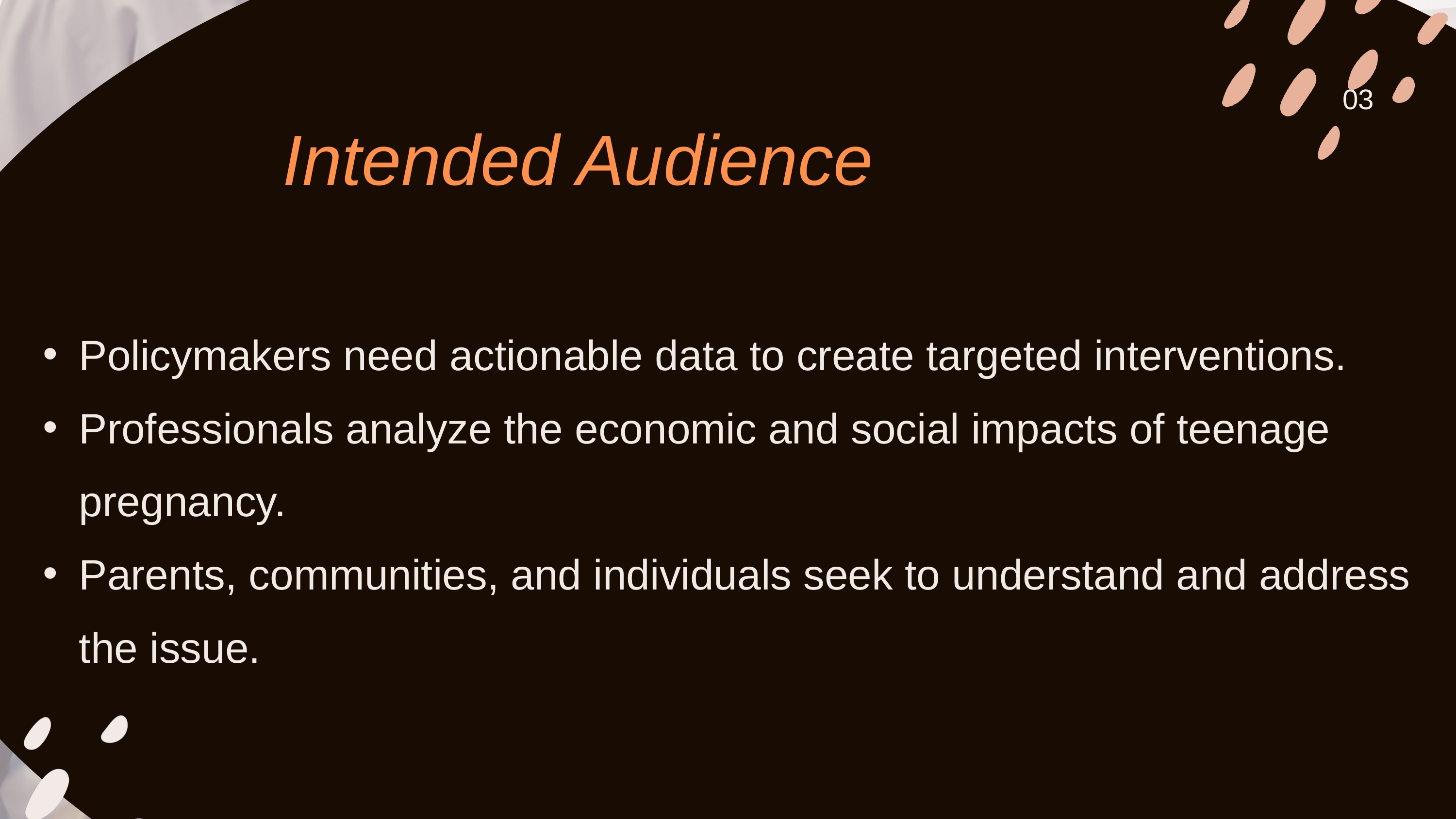

03
Intended Audience

Policymakers need actionable data to create targeted interventions.
Professionals analyze the economic and social impacts of teenage pregnancy.
Parents, communities, and individuals seek to understand and address the issue.